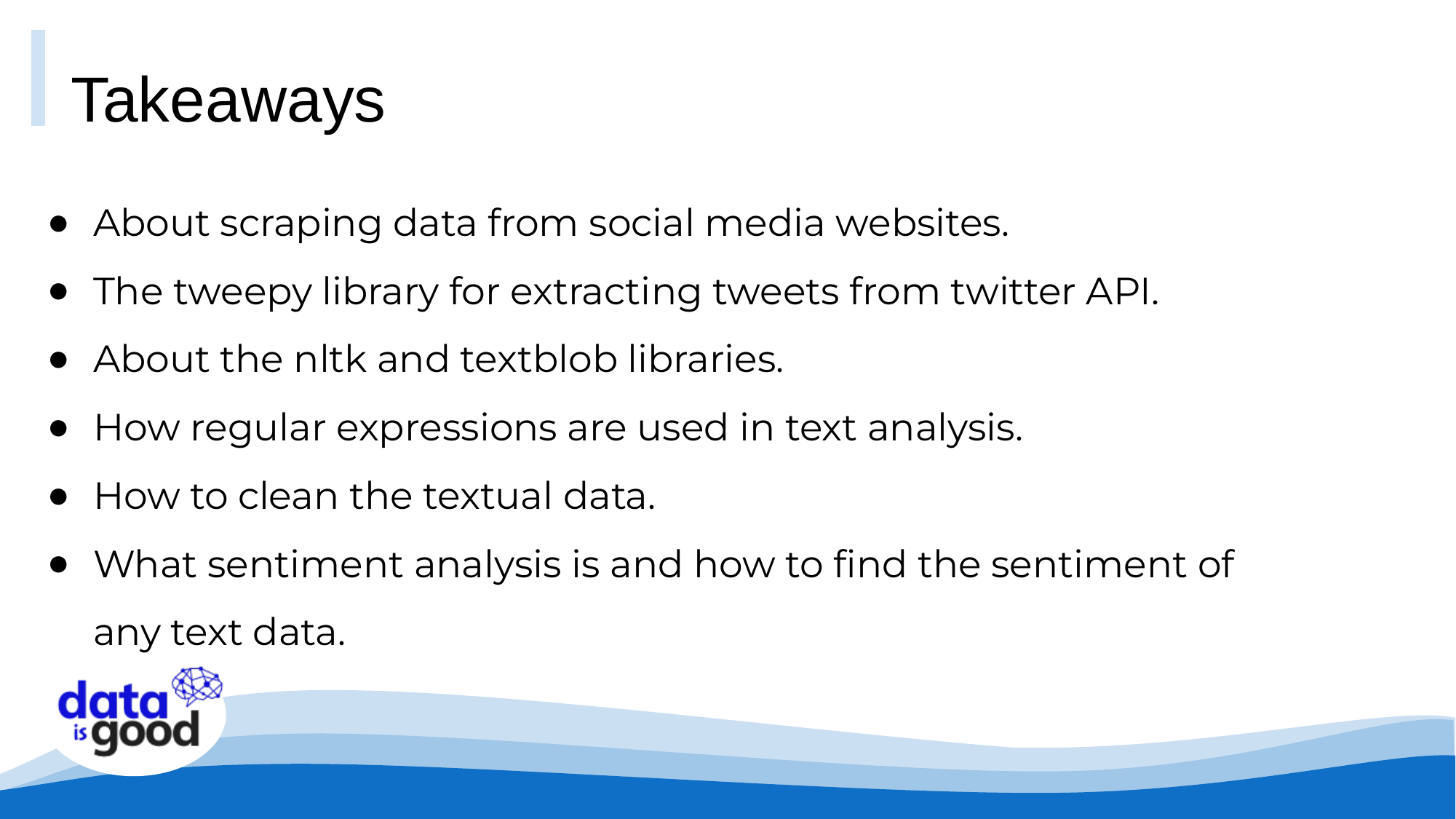

# Takeaways
About scraping data from social media websites.
The tweepy library for extracting tweets from twitter API.
About the nltk and textblob libraries.
How regular expressions are used in text analysis.
How to clean the textual data.
What sentiment analysis is and how to find the sentiment of any text data.